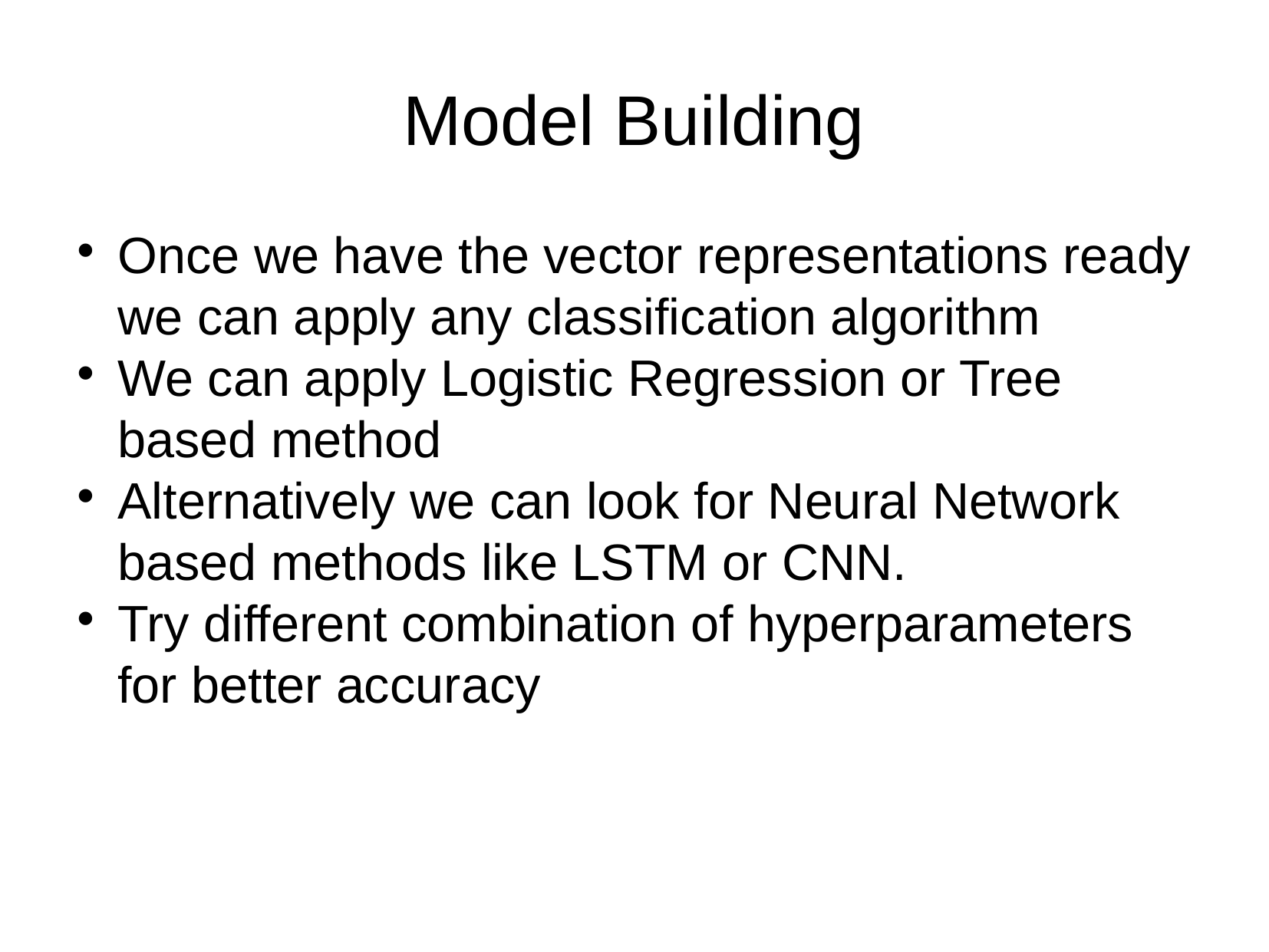

Model Building
Once we have the vector representations ready we can apply any classification algorithm
We can apply Logistic Regression or Tree based method
Alternatively we can look for Neural Network based methods like LSTM or CNN.
Try different combination of hyperparameters for better accuracy